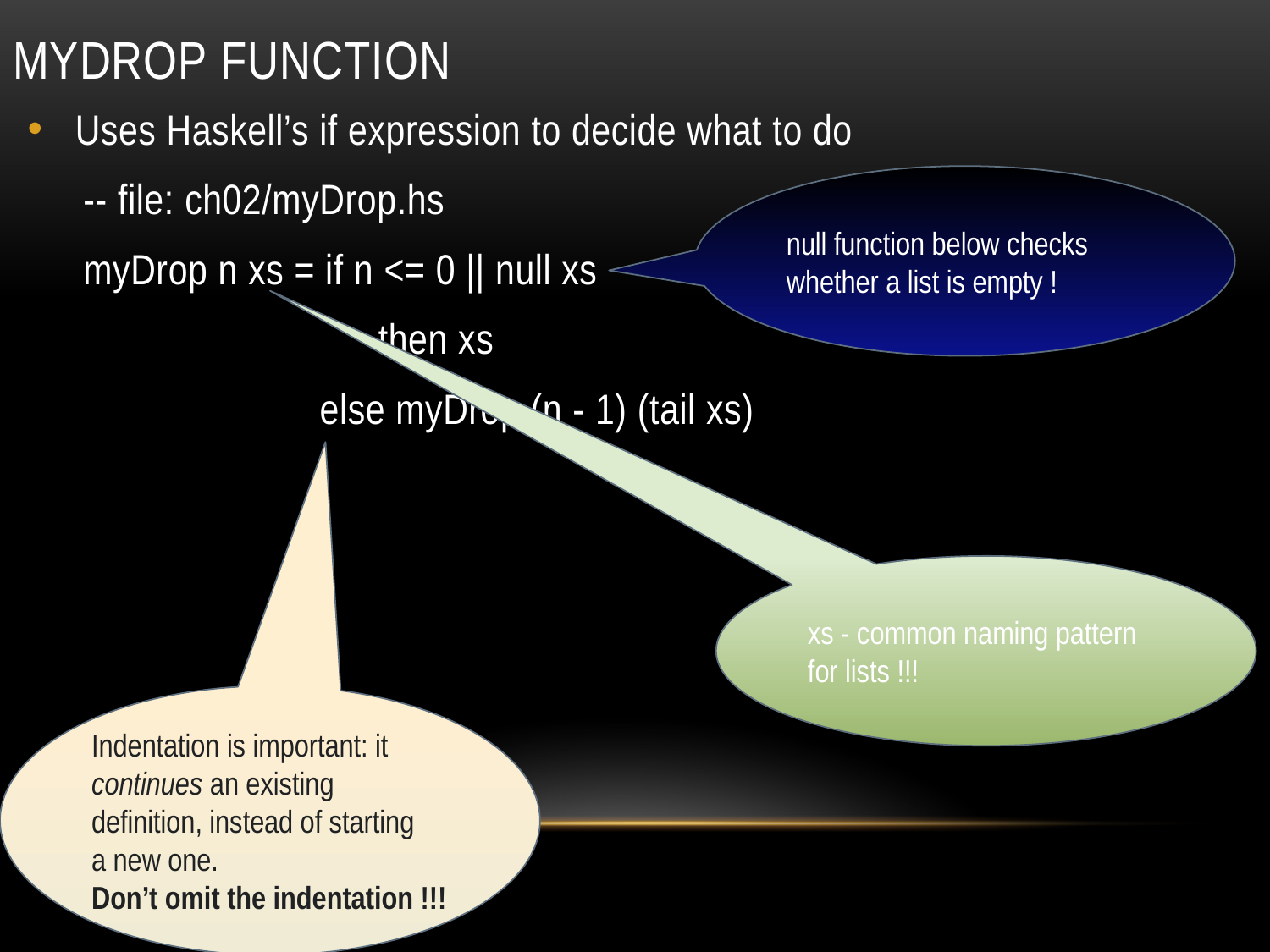

# myDrop function
Uses Haskell’s if expression to decide what to do
-- file: ch02/myDrop.hs
myDrop n xs = if n <= 0 || null xs
		    then xs
                       else myDrop (n - 1) (tail xs)
null function below checks whether a list is empty !
xs - common naming pattern for lists !!!
Indentation is important: it continues an existing definition, instead of starting
a new one.
Don’t omit the indentation !!!